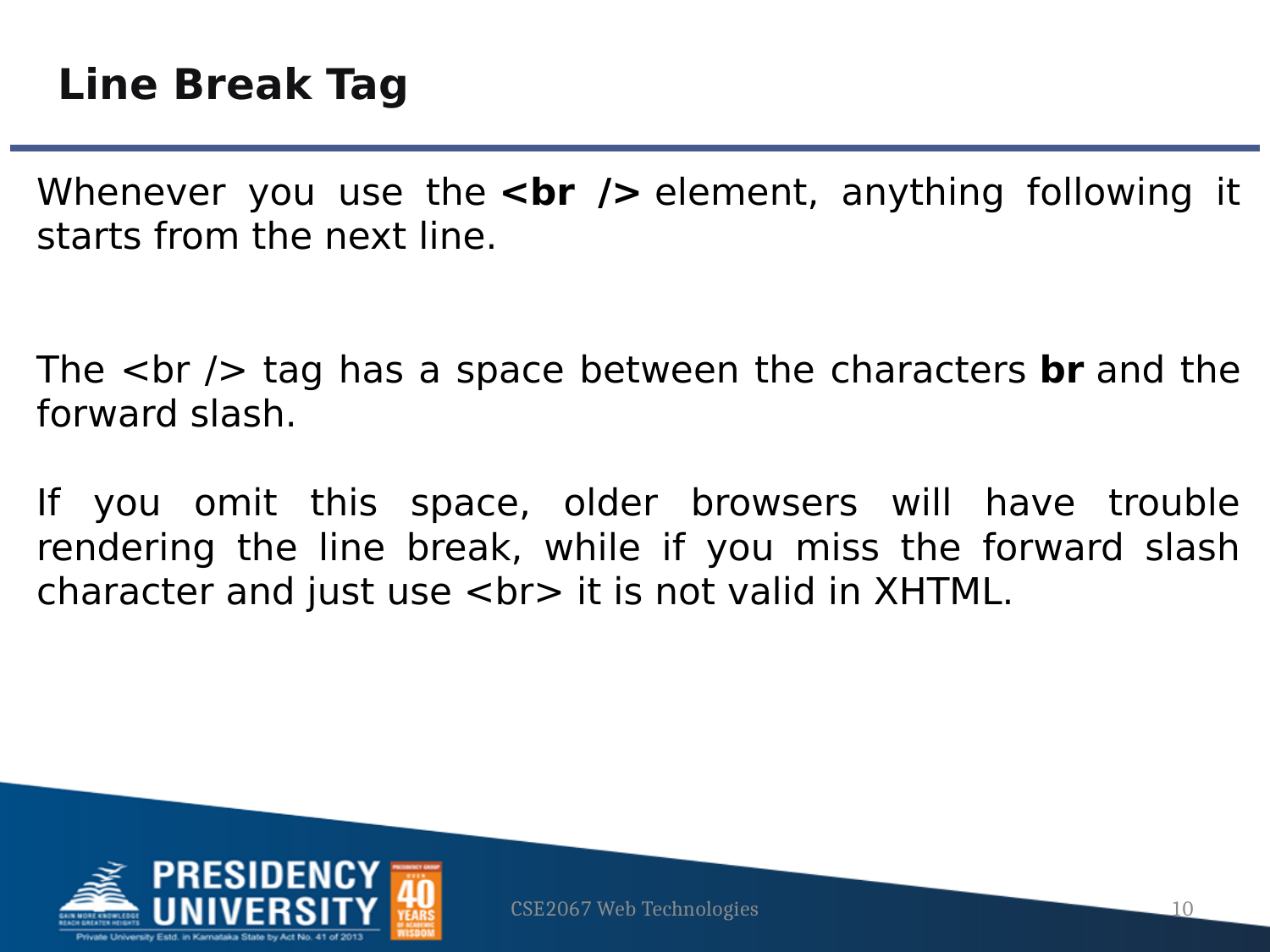

Line Break Tag

Whenever you use the <br /> element, anything following it starts from the next line.

The <br /> tag has a space between the characters br and the forward slash.

If you omit this space, older browsers will have trouble rendering the line break, while if you miss the forward slash character and just use <br> it is not valid in XHTML.
CSE2067 Web Technologies
10